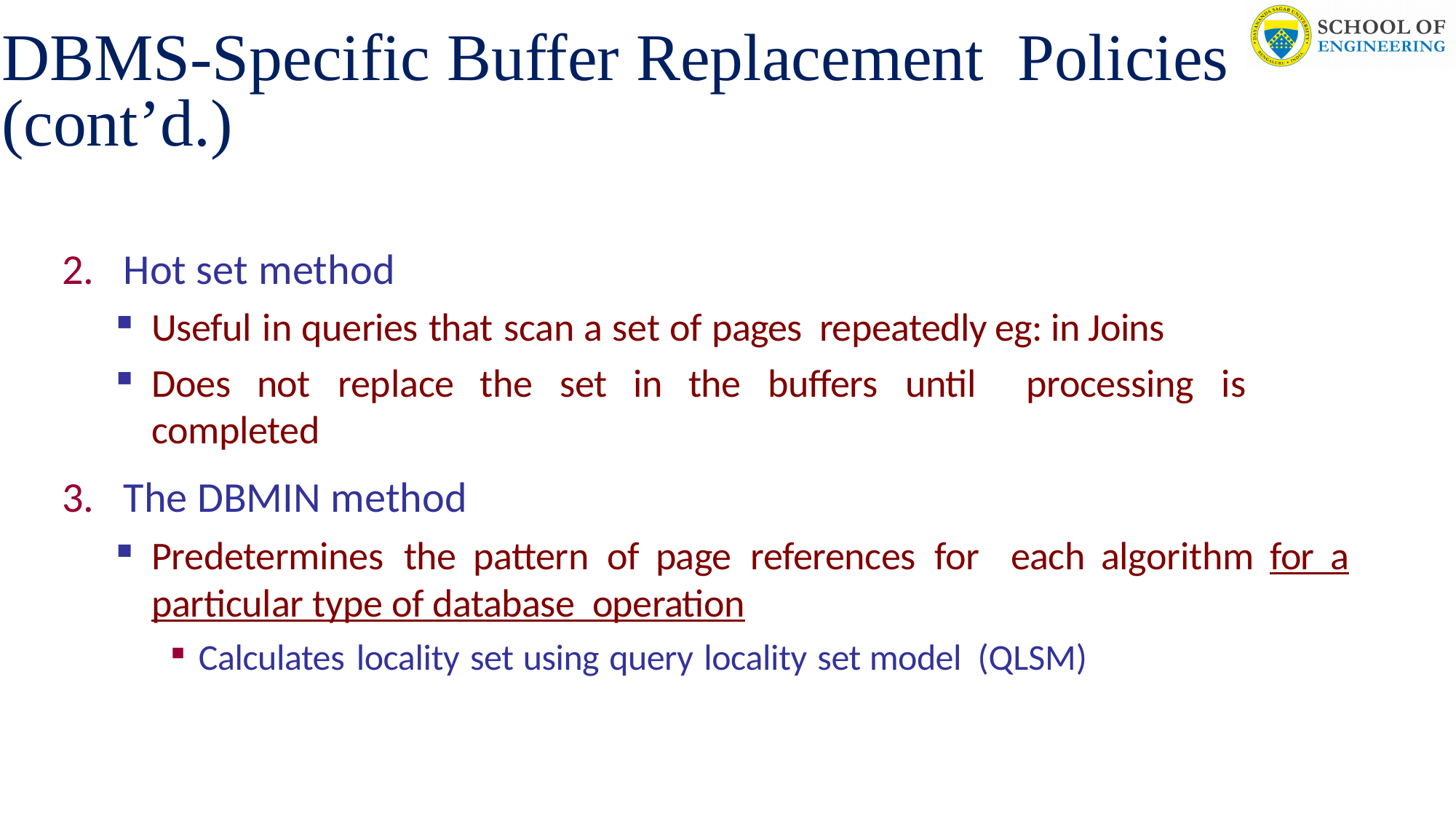

# DBMS-Specific Buffer Replacement  Policies (cont’d.)
Hot set method
Useful in queries that scan a set of pages  repeatedly eg: in Joins
Does not replace the set in the buffers until  processing is completed
The DBMIN method
Predetermines the pattern of page references for  each algorithm for a particular type of database  operation
Calculates locality set using query locality set model  (QLSM)